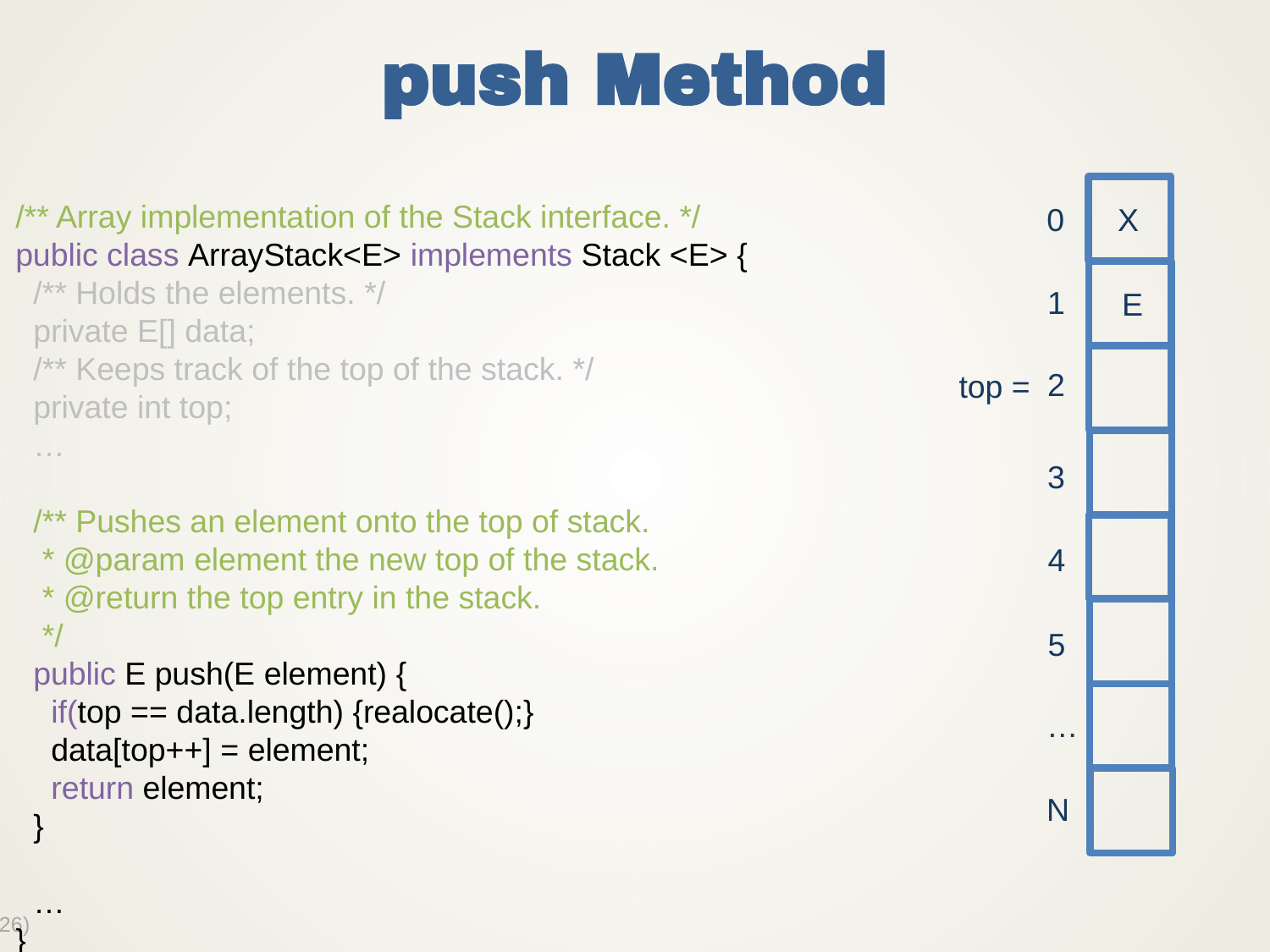

# push Method

0
1
2
3
4
5
…
N

/** Array implementation of the Stack interface. */
public class ArrayStack<E> implements Stack <E> {
  /** Holds the elements. */
  private E[] data;
  /** Keeps track of the top of the stack. */
  private int top;
  …

  /** Pushes an element onto the top of stack.
   * @param element the new top of the stack.
   * @return the top entry in the stack.
   */
  public E push(E element) {
    if(top == data.length) {realocate();}
    data[top++] = element;
    return element;
  }

  …
}
X
E
top =